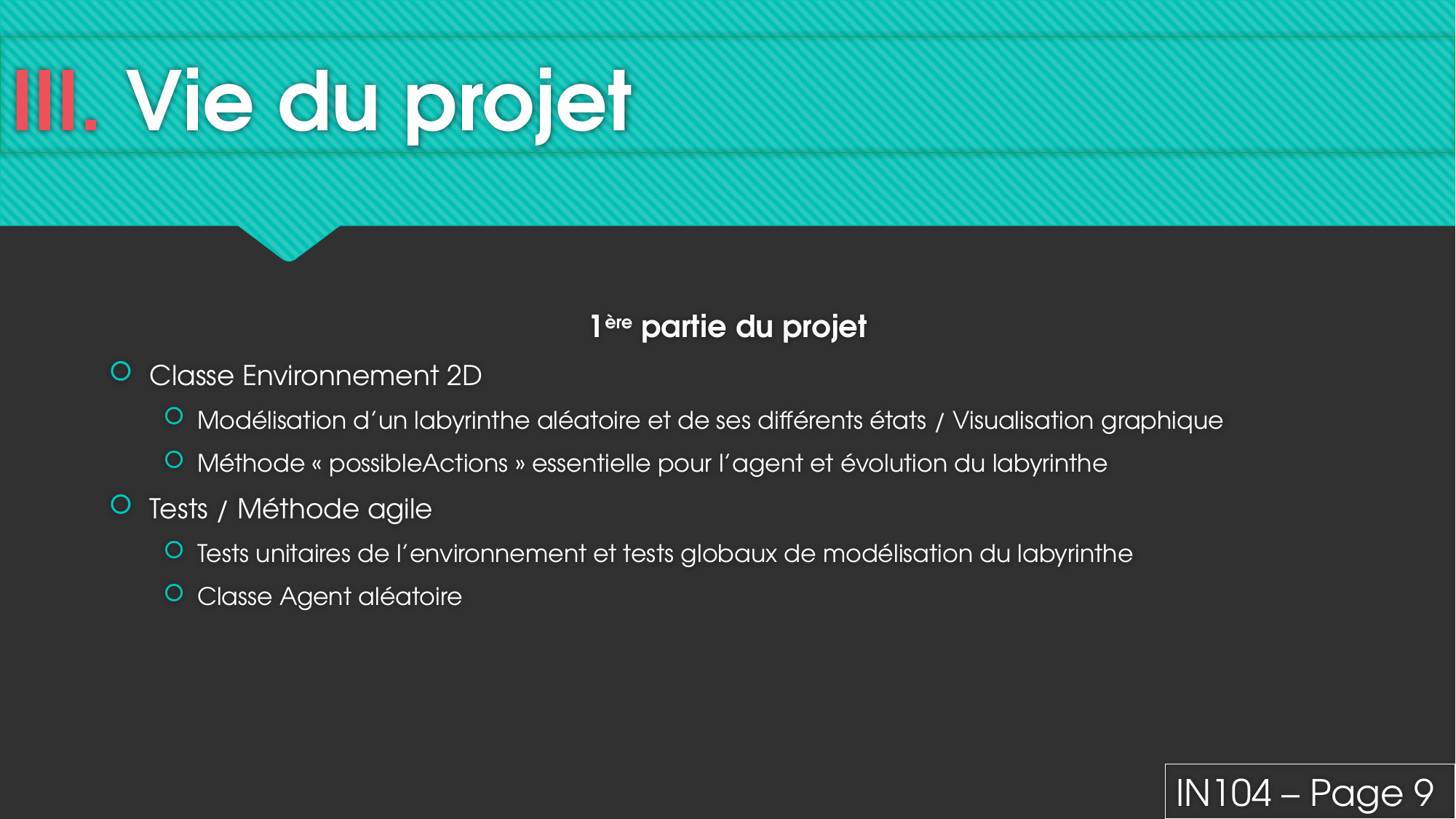

# III. Vie du projet
1ère partie du projet
Classe Environnement 2D
Modélisation d’un labyrinthe aléatoire et de ses différents états / Visualisation graphique
Méthode « possibleActions » essentielle pour l’agent et évolution du labyrinthe
Tests / Méthode agile
Tests unitaires de l’environnement et tests globaux de modélisation du labyrinthe
Classe Agent aléatoire

IN104 – Page 9